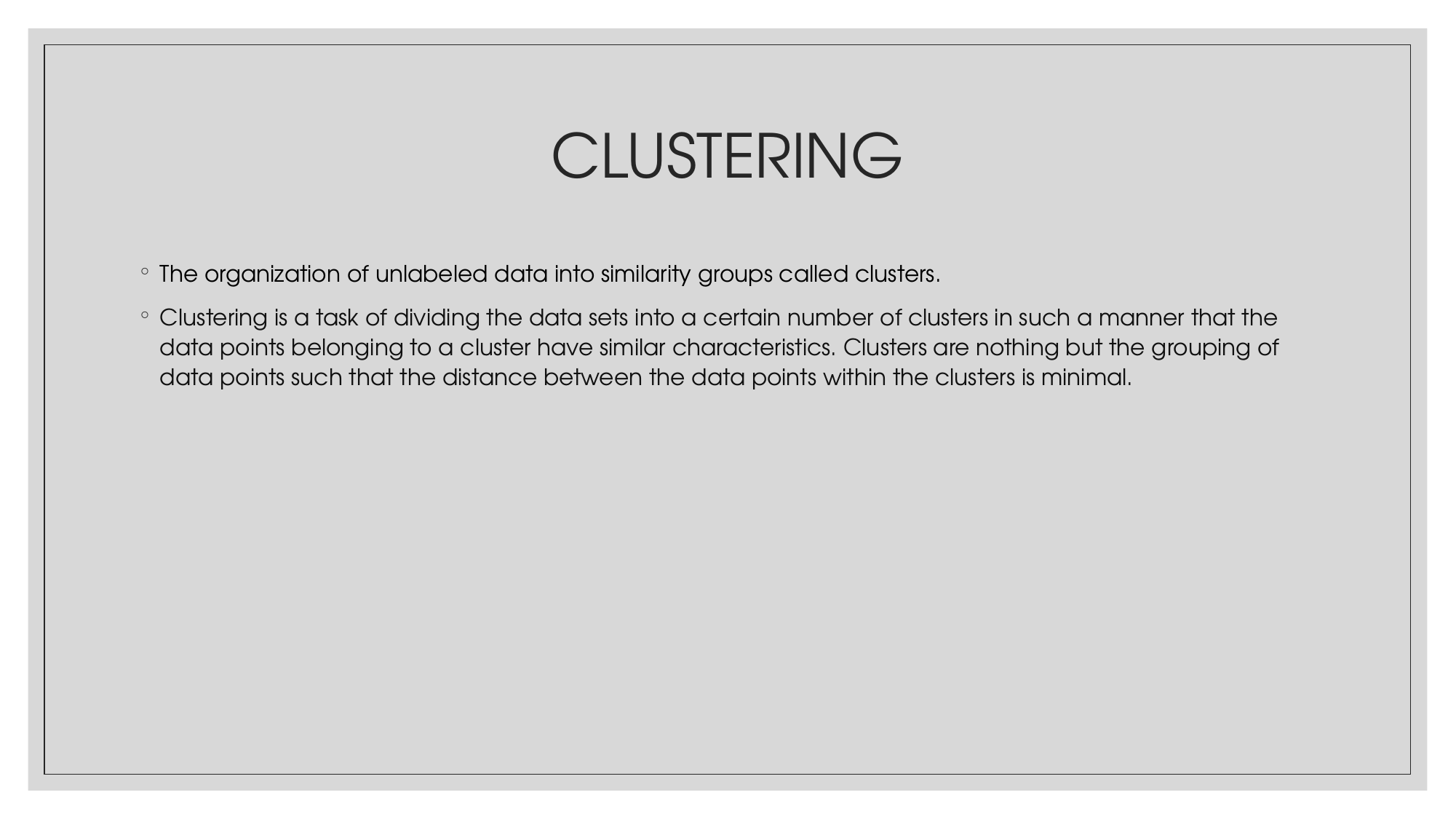

# CLUSTERING
The organization of unlabeled data into similarity groups called clusters.
Clustering is a task of dividing the data sets into a certain number of clusters in such a manner that the data points belonging to a cluster have similar characteristics. Clusters are nothing but the grouping of data points such that the distance between the data points within the clusters is minimal.